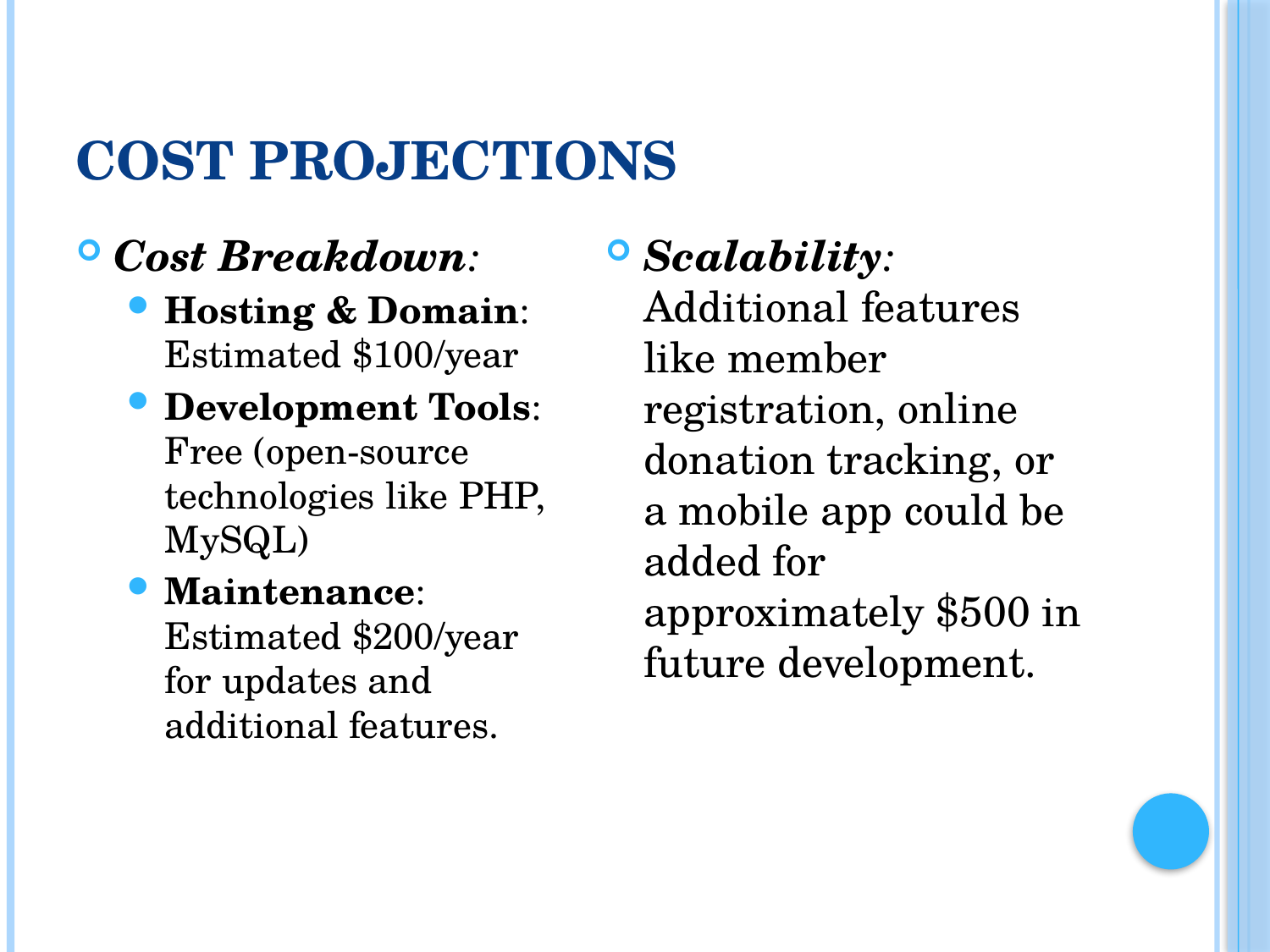

# Cost Projections
Cost Breakdown:
Hosting & Domain: Estimated $100/year
Development Tools: Free (open-source technologies like PHP, MySQL)
Maintenance: Estimated $200/year for updates and additional features.
Scalability: Additional features like member registration, online donation tracking, or a mobile app could be added for approximately $500 in future development.